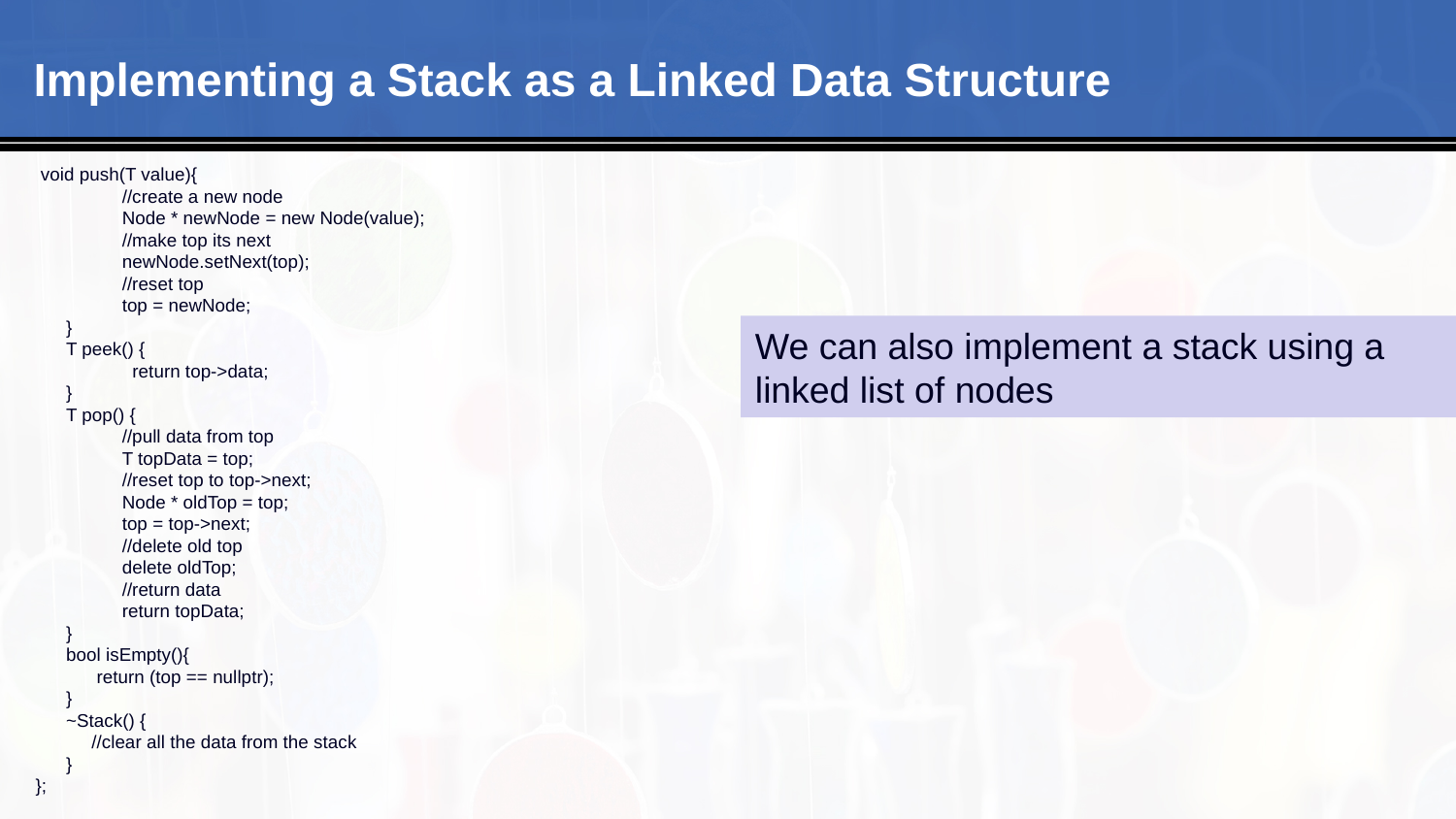

Implementing a Stack as a Linked Data Structure
 void push(T value){
                 //create a new node
                 Node * newNode = new Node(value);
                 //make top its next
                 newNode.setNext(top);
                 //reset top
                 top = newNode;
      }
      T peek() {
                   return top->data;
      }
      T pop() {
                 //pull data from top
                 T topData = top;
                 //reset top to top->next;
                 Node * oldTop = top;
                 top = top->next;
                 //delete old top
                 delete oldTop;
                 //return data
                 return topData;
      }
      bool isEmpty(){
            return (top == nullptr);
      }
      ~Stack() {
           //clear all the data from the stack
      }
};

We can also implement a stack using a linked list of nodes